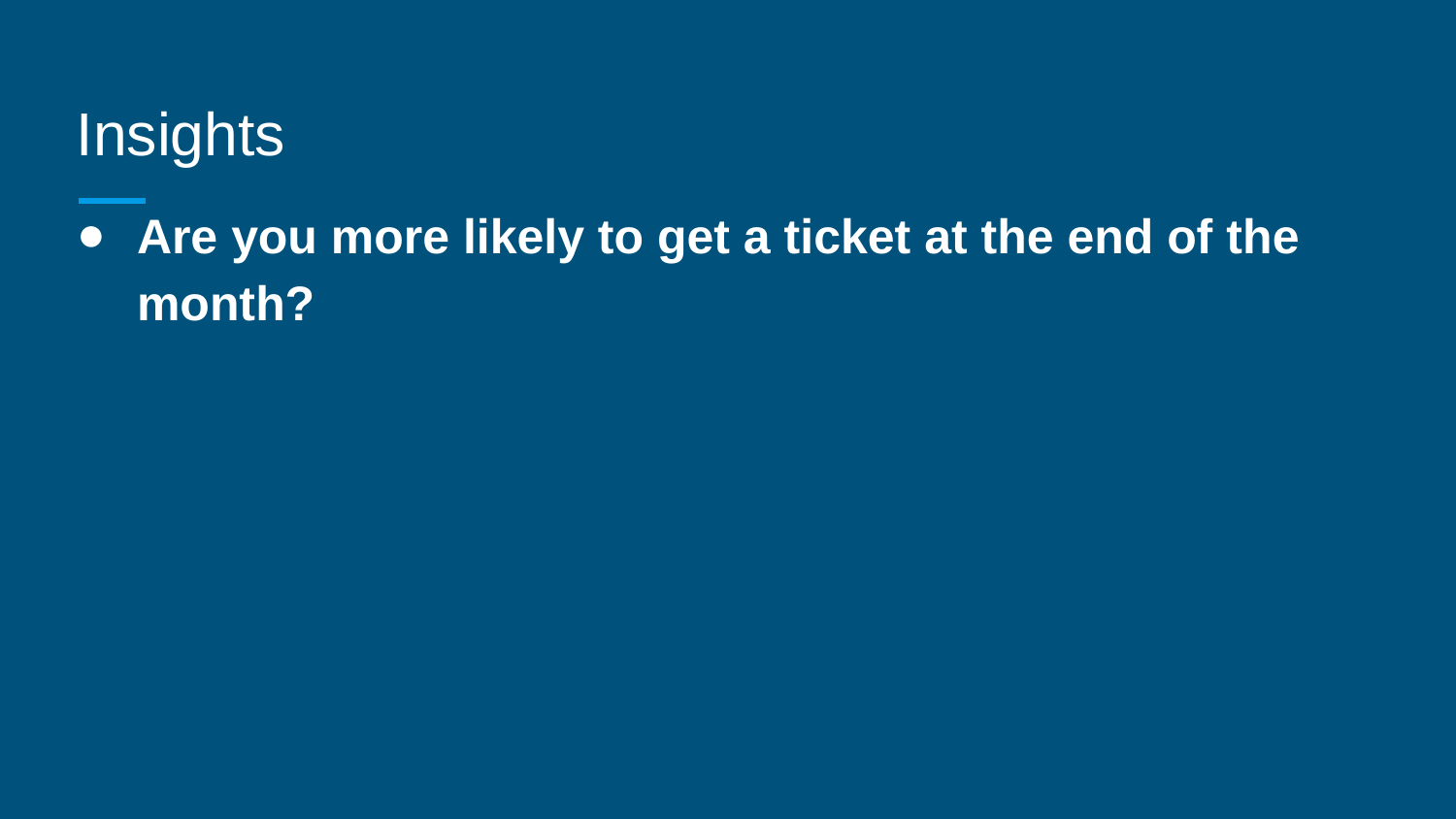

# Insights
Are you more likely to get a ticket at the end of the month?